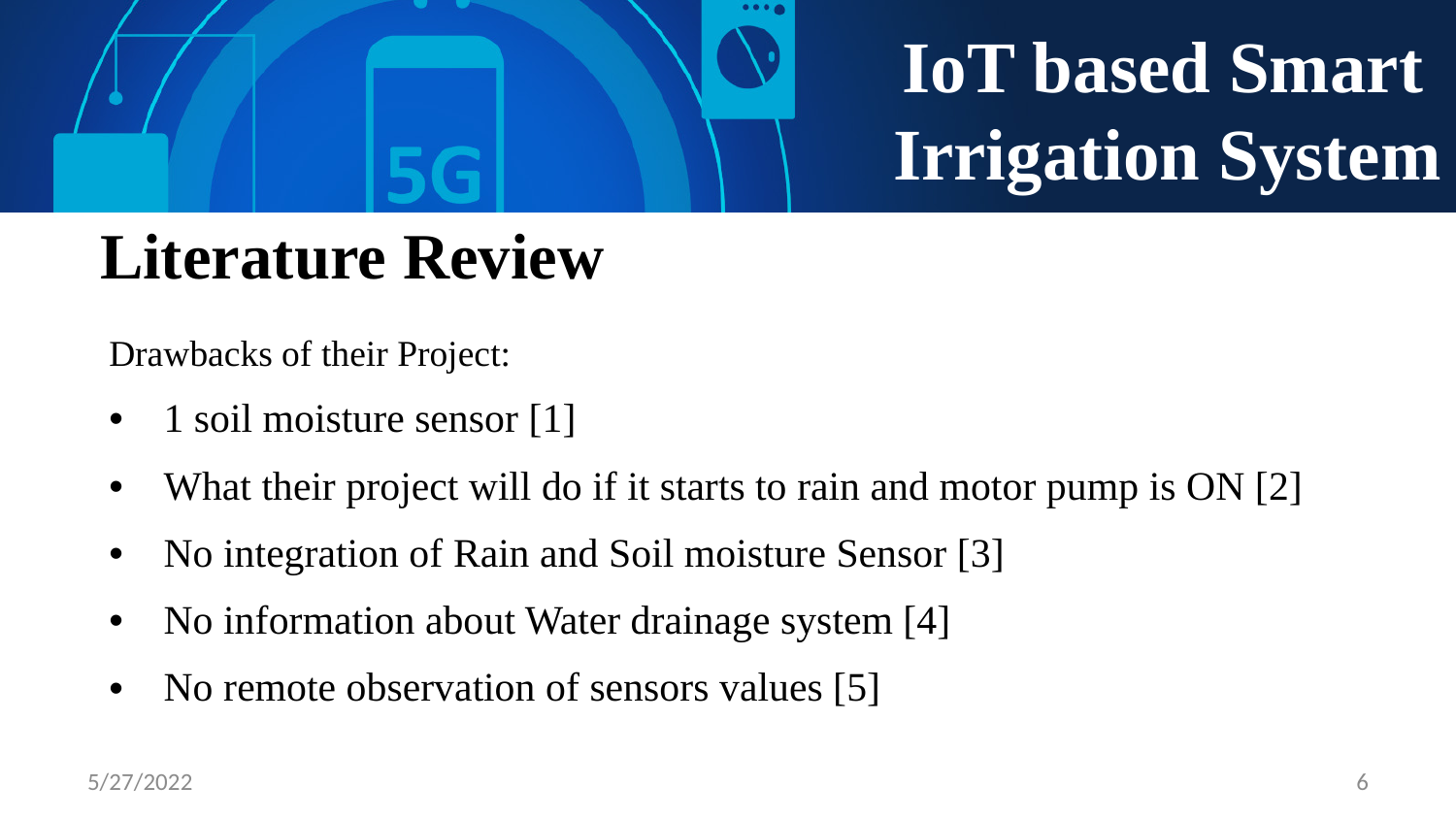

# IoT based Smart Irrigation System
| Literature Review |
| --- |
| Drawbacks of their Project: 1 soil moisture sensor [1] What their project will do if it starts to rain and motor pump is ON [2] No integration of Rain and Soil moisture Sensor [3] No information about Water drainage system [4] No remote observation of sensors values [5] |
| --- |
5/27/2022
6